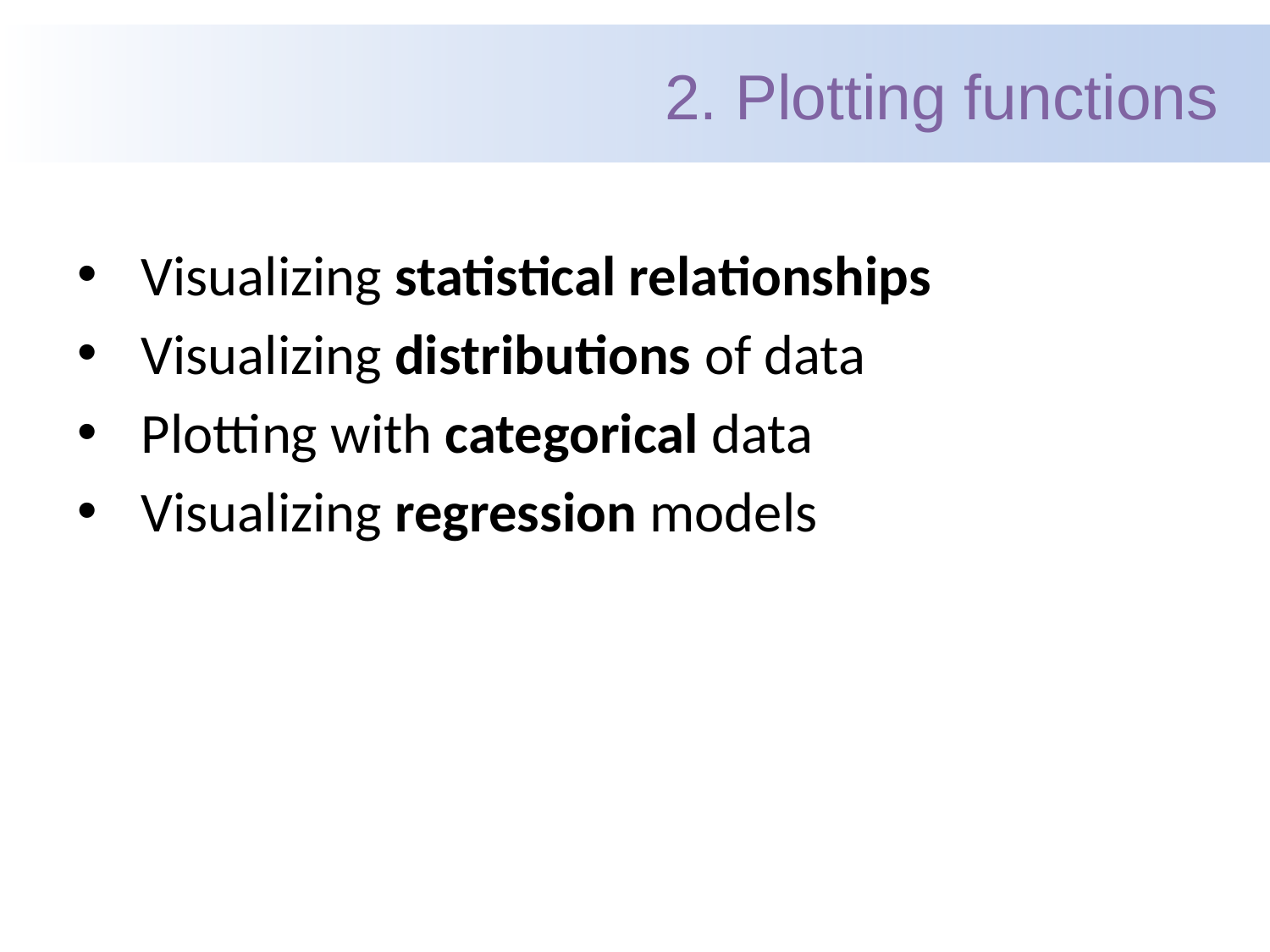

2. Plotting functions
Visualizing statistical relationships
Visualizing distributions of data
Plotting with categorical data
Visualizing regression models